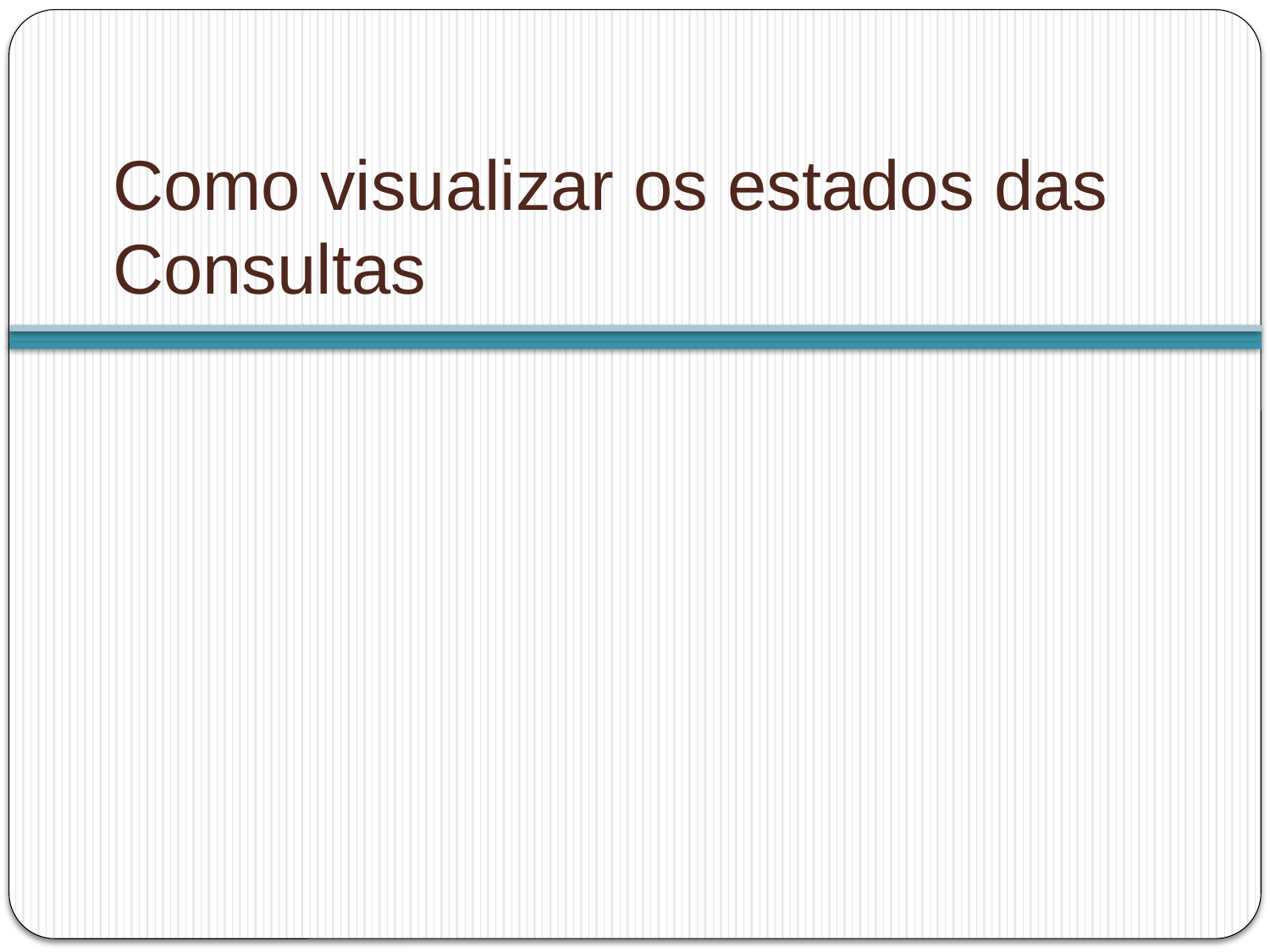

# Como visualizar os estados das Consultas